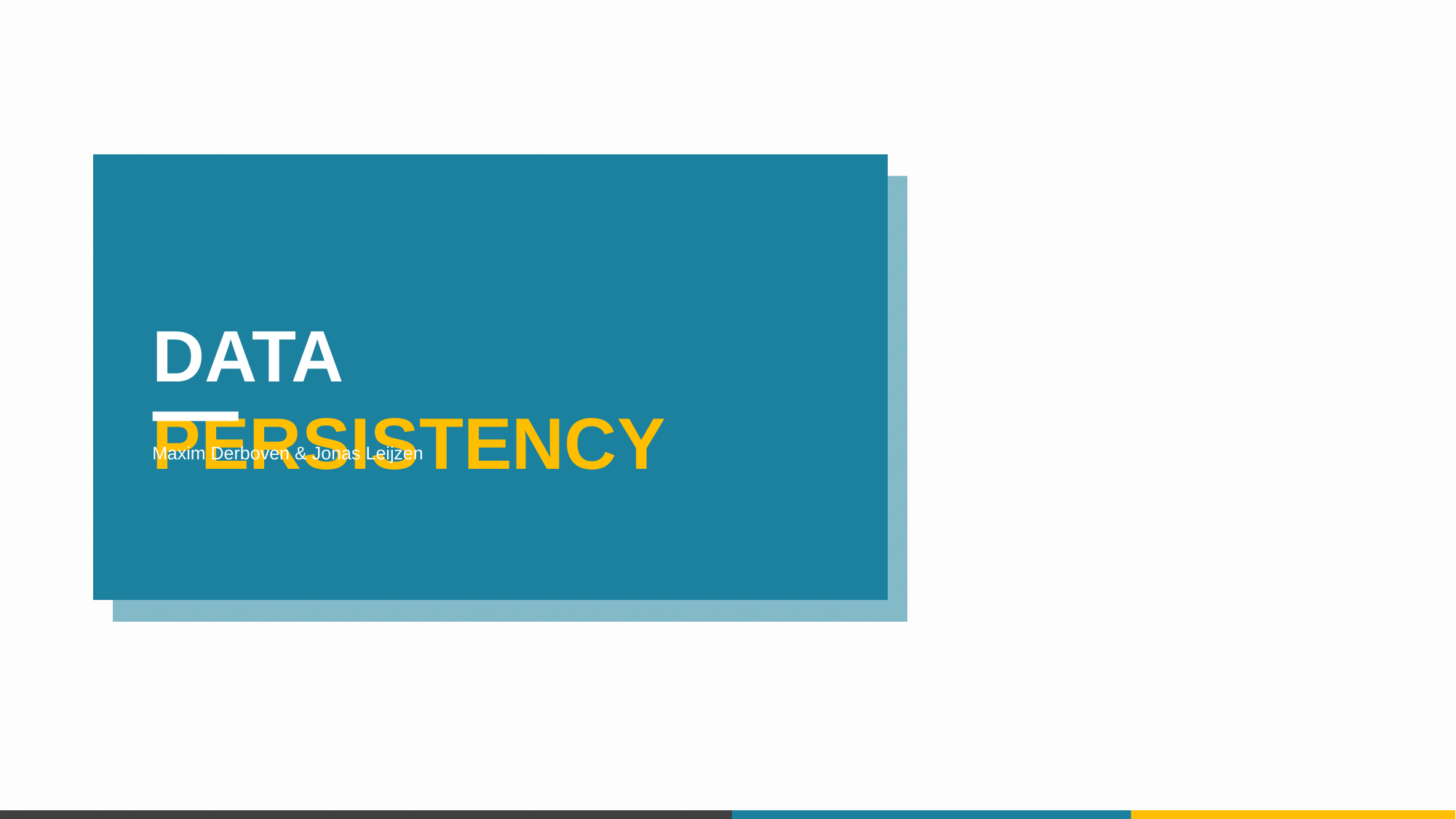

DATA PERSISTENCY

Maxim Derboven & Jonas Leijzen